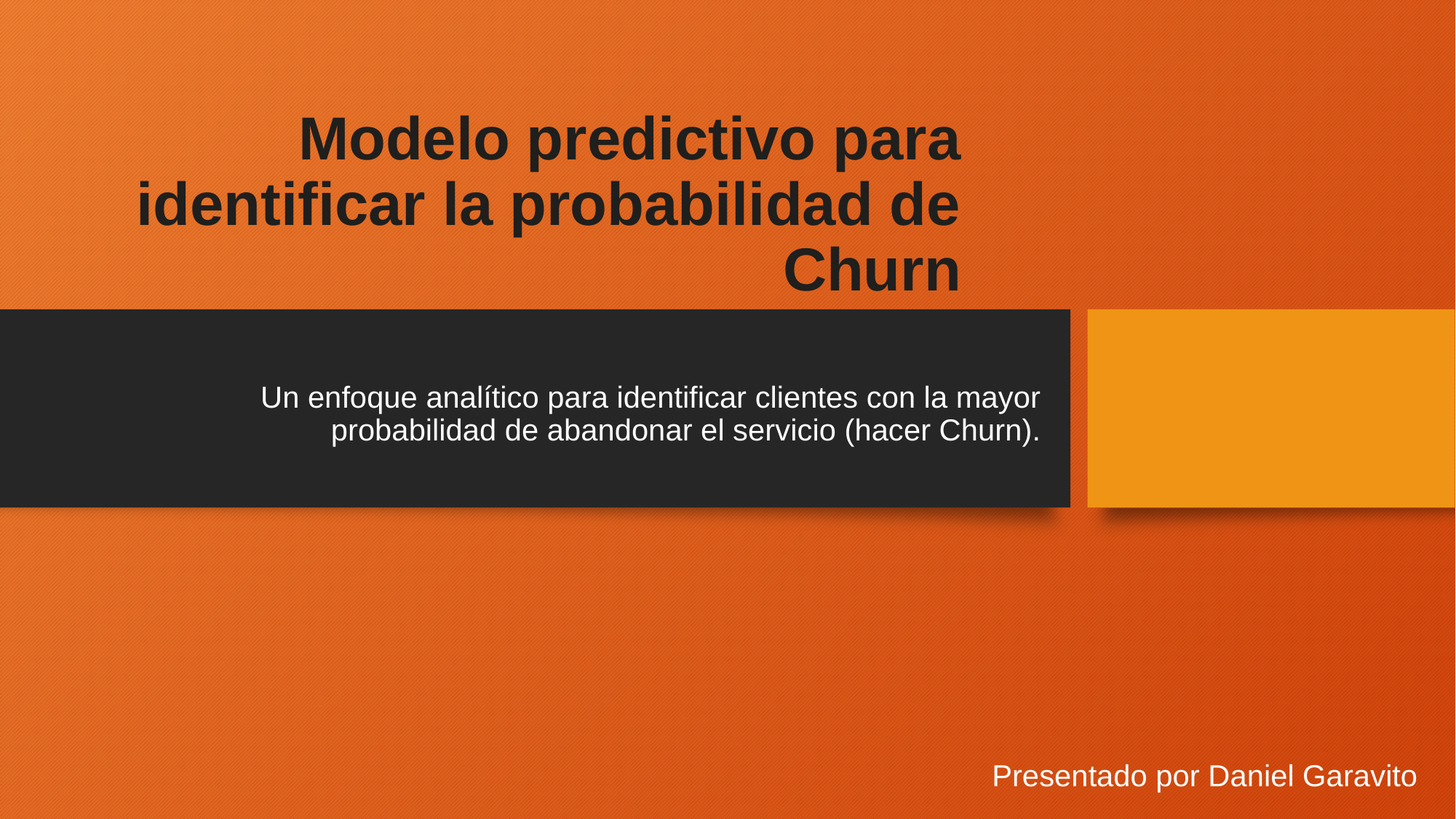

# Modelo predictivo para identificar la probabilidad de Churn
Un enfoque analítico para identificar clientes con la mayor probabilidad de abandonar el servicio (hacer Churn).

Presentado por Daniel Garavito